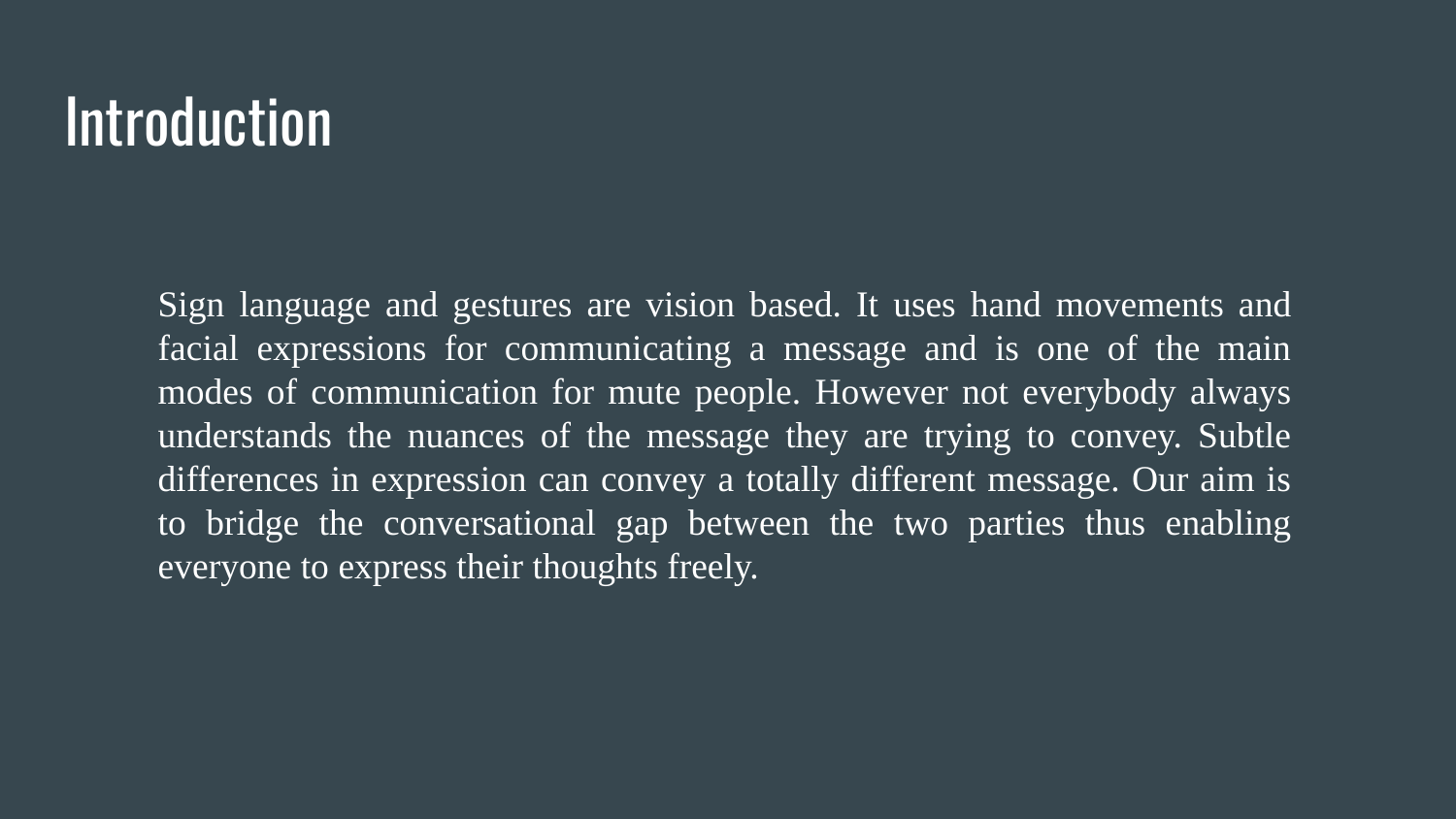

# Introduction
Sign language and gestures are vision based. It uses hand movements and facial expressions for communicating a message and is one of the main modes of communication for mute people. However not everybody always understands the nuances of the message they are trying to convey. Subtle differences in expression can convey a totally different message. Our aim is to bridge the conversational gap between the two parties thus enabling everyone to express their thoughts freely.